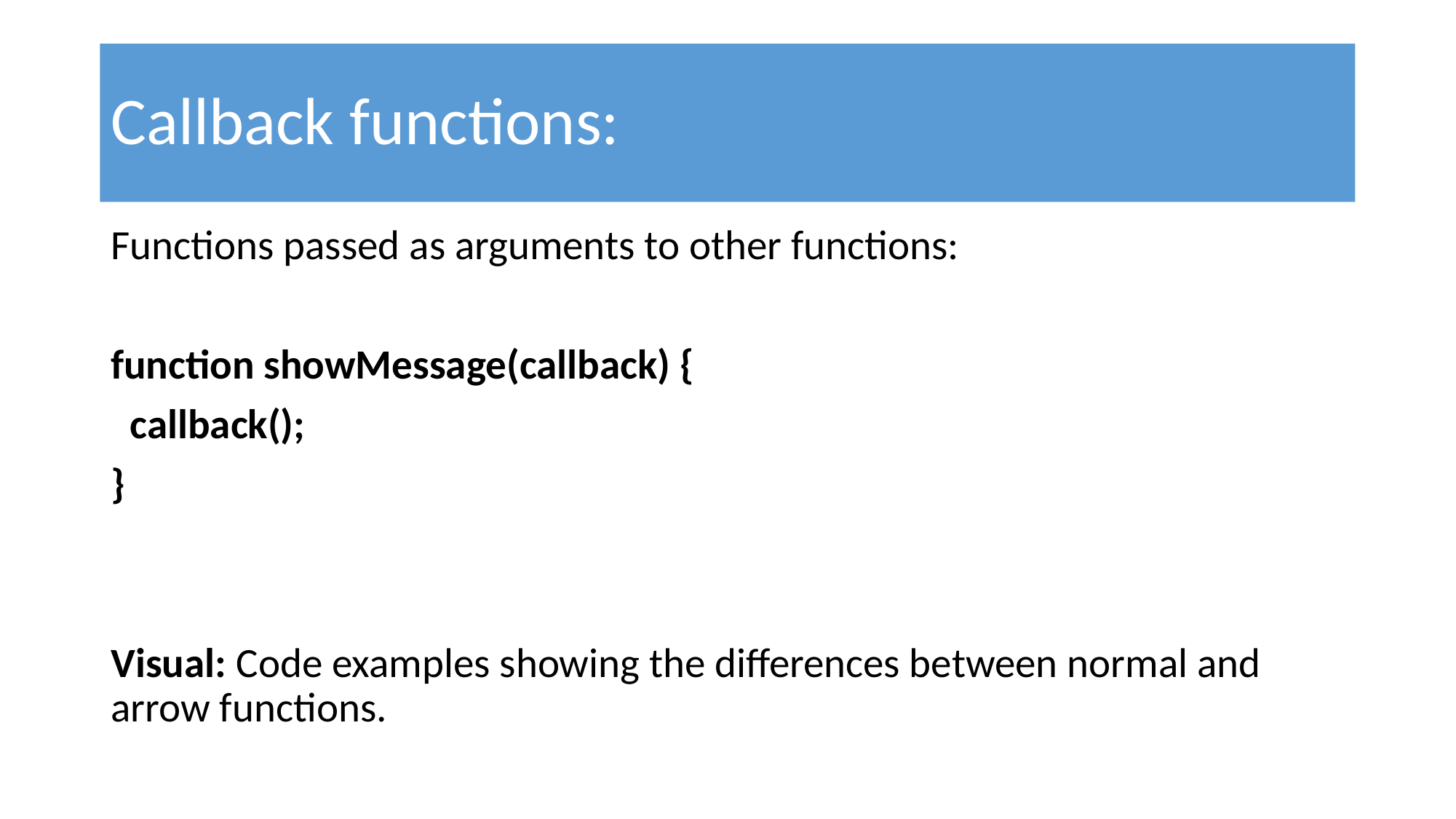

# Callback functions:
Functions passed as arguments to other functions:

function showMessage(callback) {
  callback();
}

Visual: Code examples showing the differences between normal and arrow functions.